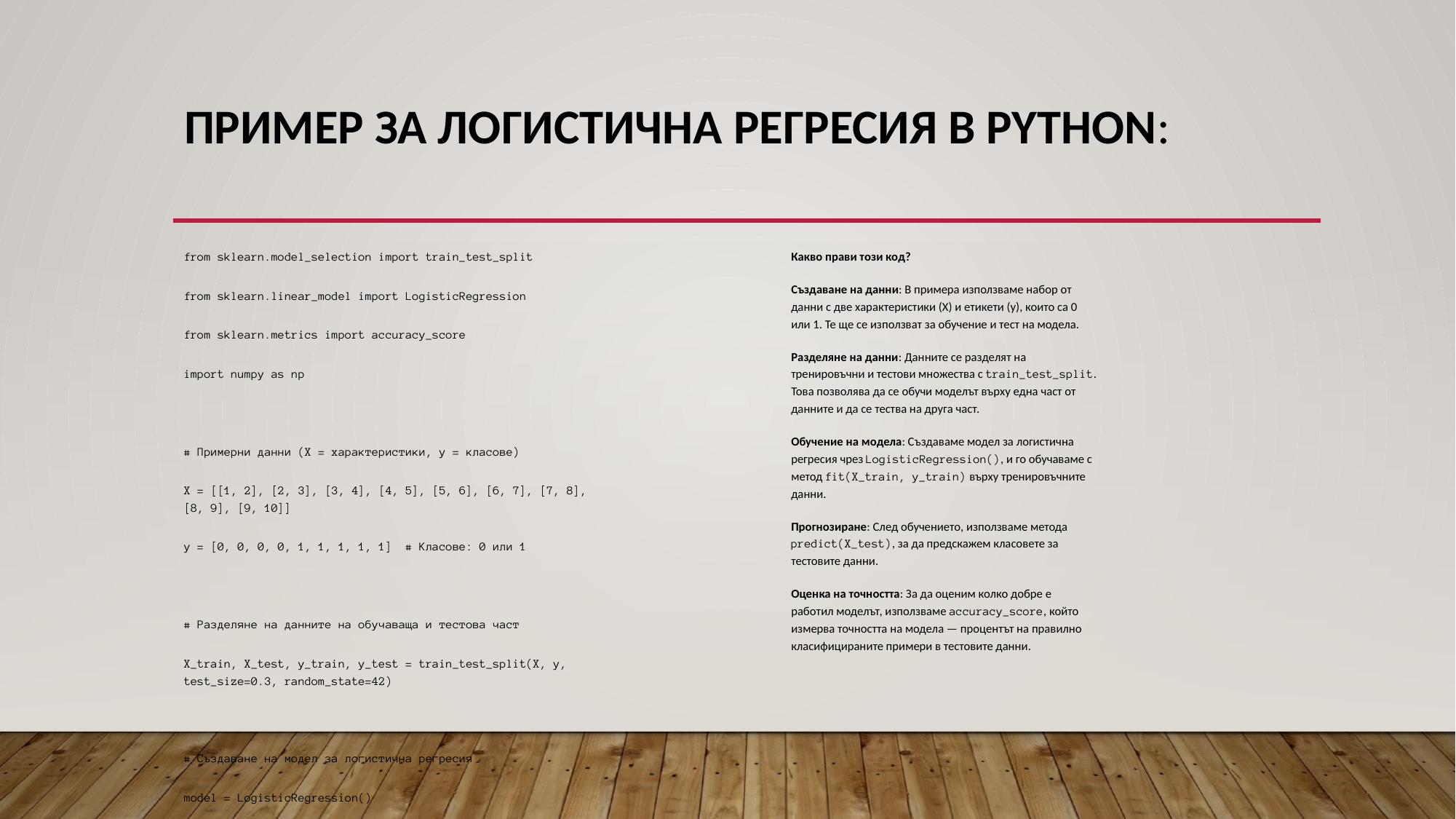

# Пример за логистична регресия в Python:
Какво прави този код?
Създаване на данни: В примера използваме набор от данни с две характеристики (X) и етикети (y), които са 0 или 1. Те ще се използват за обучение и тест на модела.
Разделяне на данни: Данните се разделят на тренировъчни и тестови множества с train_test_split. Това позволява да се обучи моделът върху една част от данните и да се тества на друга част.
Обучение на модела: Създаваме модел за логистична регресия чрез LogisticRegression(), и го обучаваме с метод fit(X_train, y_train) върху тренировъчните данни.
Прогнозиране: След обучението, използваме метода predict(X_test), за да предскажем класовете за тестовите данни.
Оценка на точността: За да оценим колко добре е работил моделът, използваме accuracy_score, който измерва точността на модела — процентът на правилно класифицираните примери в тестовите данни.
from sklearn.model_selection import train_test_split
from sklearn.linear_model import LogisticRegression
from sklearn.metrics import accuracy_score
import numpy as np

# Примерни данни (X = характеристики, y = класове)
X = [[1, 2], [2, 3], [3, 4], [4, 5], [5, 6], [6, 7], [7, 8], [8, 9], [9, 10]]
y = [0, 0, 0, 0, 1, 1, 1, 1, 1]  # Класове: 0 или 1

# Разделяне на данните на обучаваща и тестова част
X_train, X_test, y_train, y_test = train_test_split(X, y, test_size=0.3, random_state=42)

# Създаване на модел за логистична регресия
model = LogisticRegression()

# Обучение на модела
model.fit(X_train, y_train)

# Прогнозиране на класовете за тестовите данни
y_pred = model.predict(X_test)

# Оценка на точността на модела
accuracy = accuracy_score(y_test, y_pred)
print(f"Точност на модела: {accuracy * 100:.2f}%")